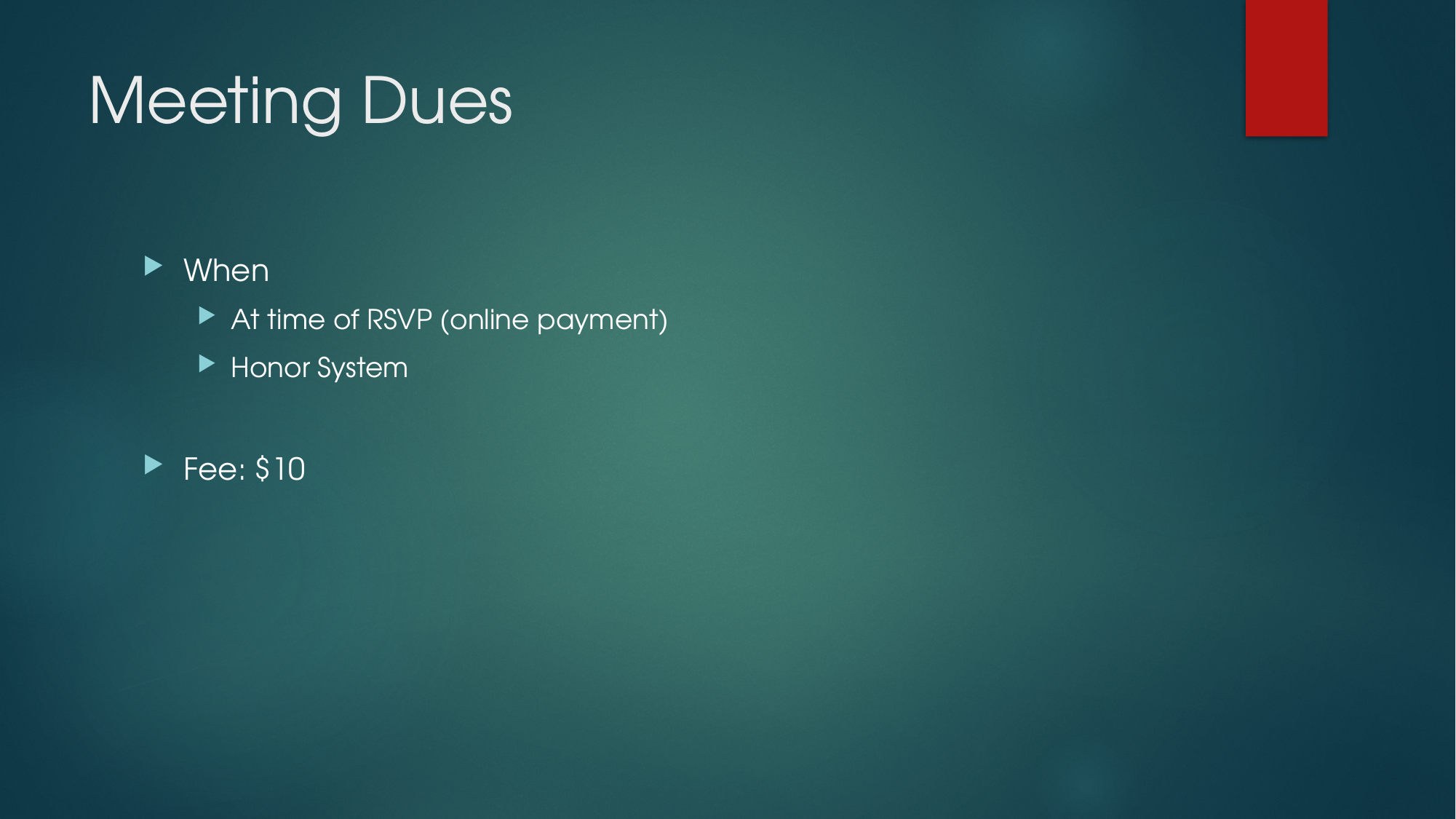

# Meeting Dues
When
At time of RSVP (online payment)
Honor System

Fee: $10